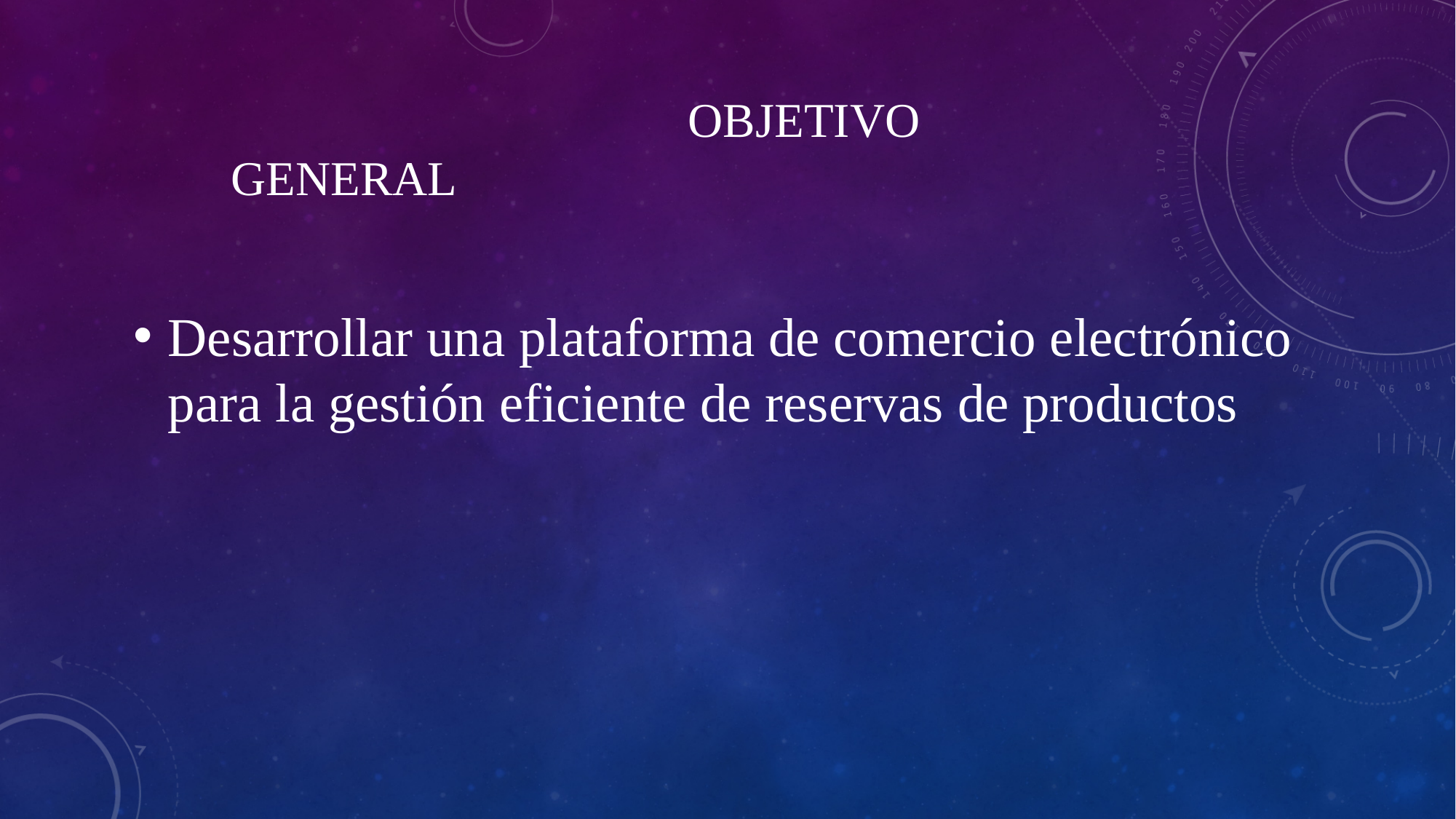

# Objetivo general
Desarrollar una plataforma de comercio electrónico para la gestión eficiente de reservas de productos